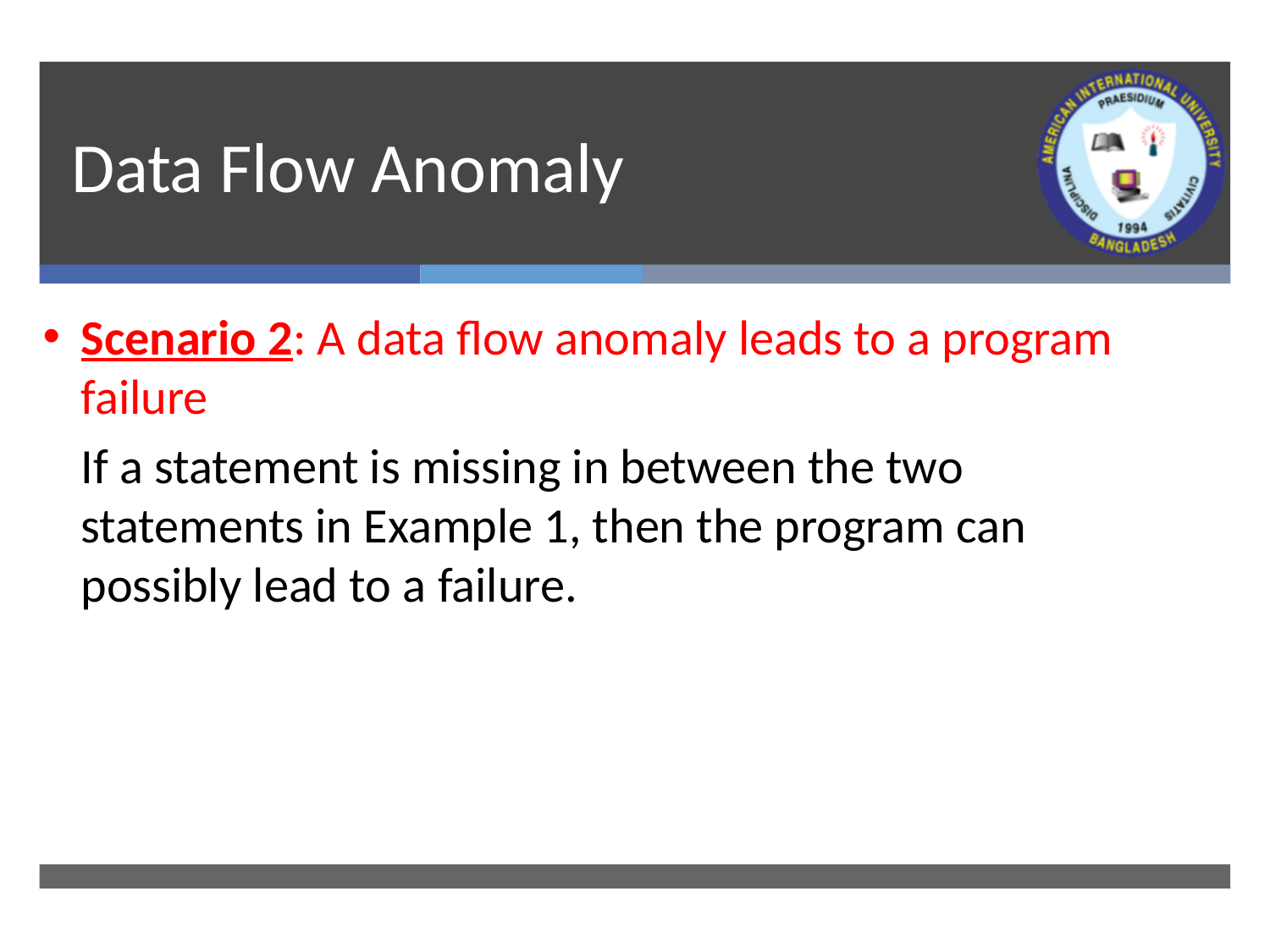

# Data Flow Anomaly
Scenario 2: A data flow anomaly leads to a program failure
	If a statement is missing in between the two statements in Example 1, then the program can possibly lead to a failure.